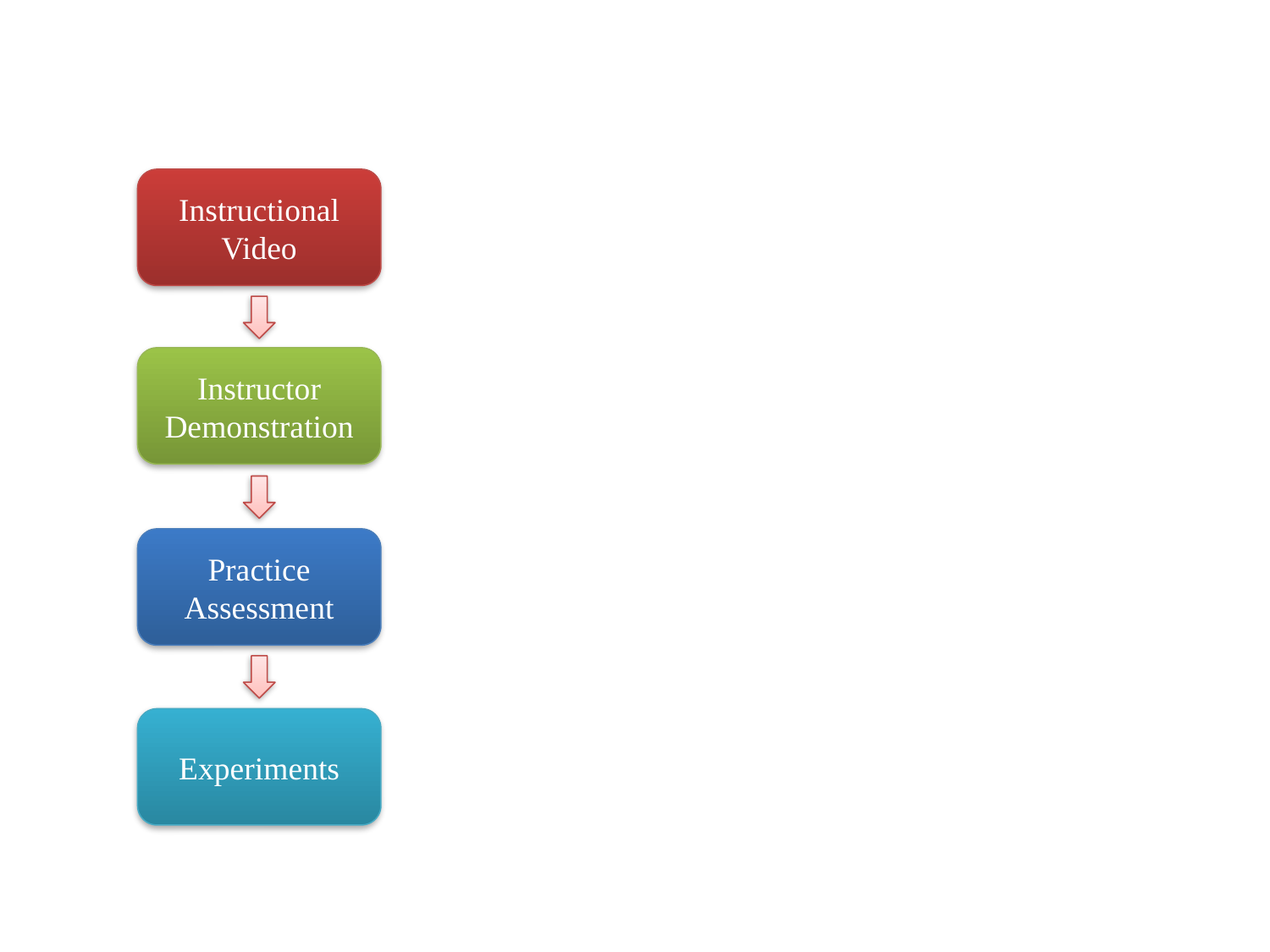

Instructional Video

Instructor Demonstration

Practice Assessment

Experiments